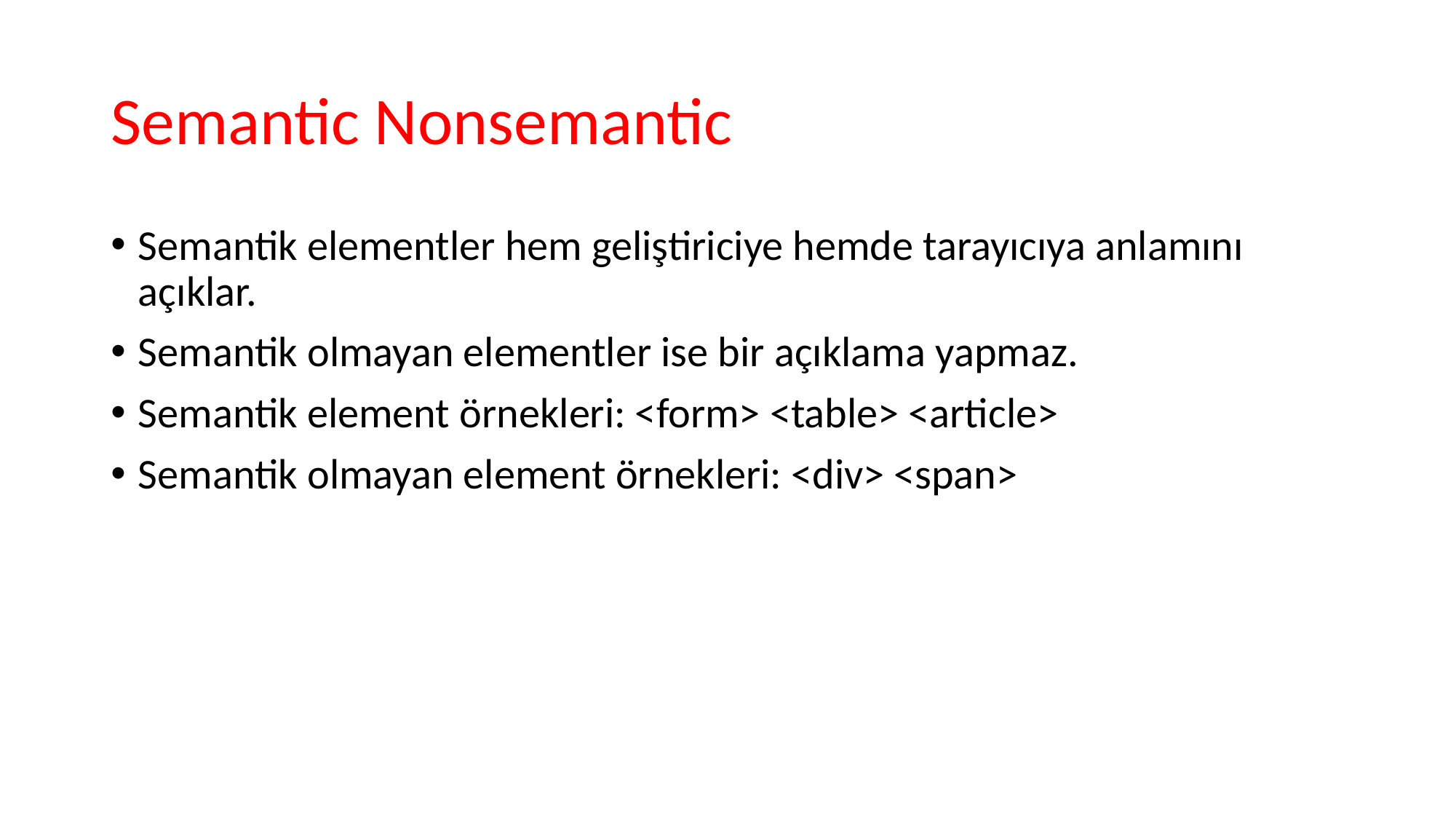

# Semantic Nonsemantic
Semantik elementler hem geliştiriciye hemde tarayıcıya anlamını açıklar.
Semantik olmayan elementler ise bir açıklama yapmaz.
Semantik element örnekleri: <form> <table> <article>
Semantik olmayan element örnekleri: <div> <span>